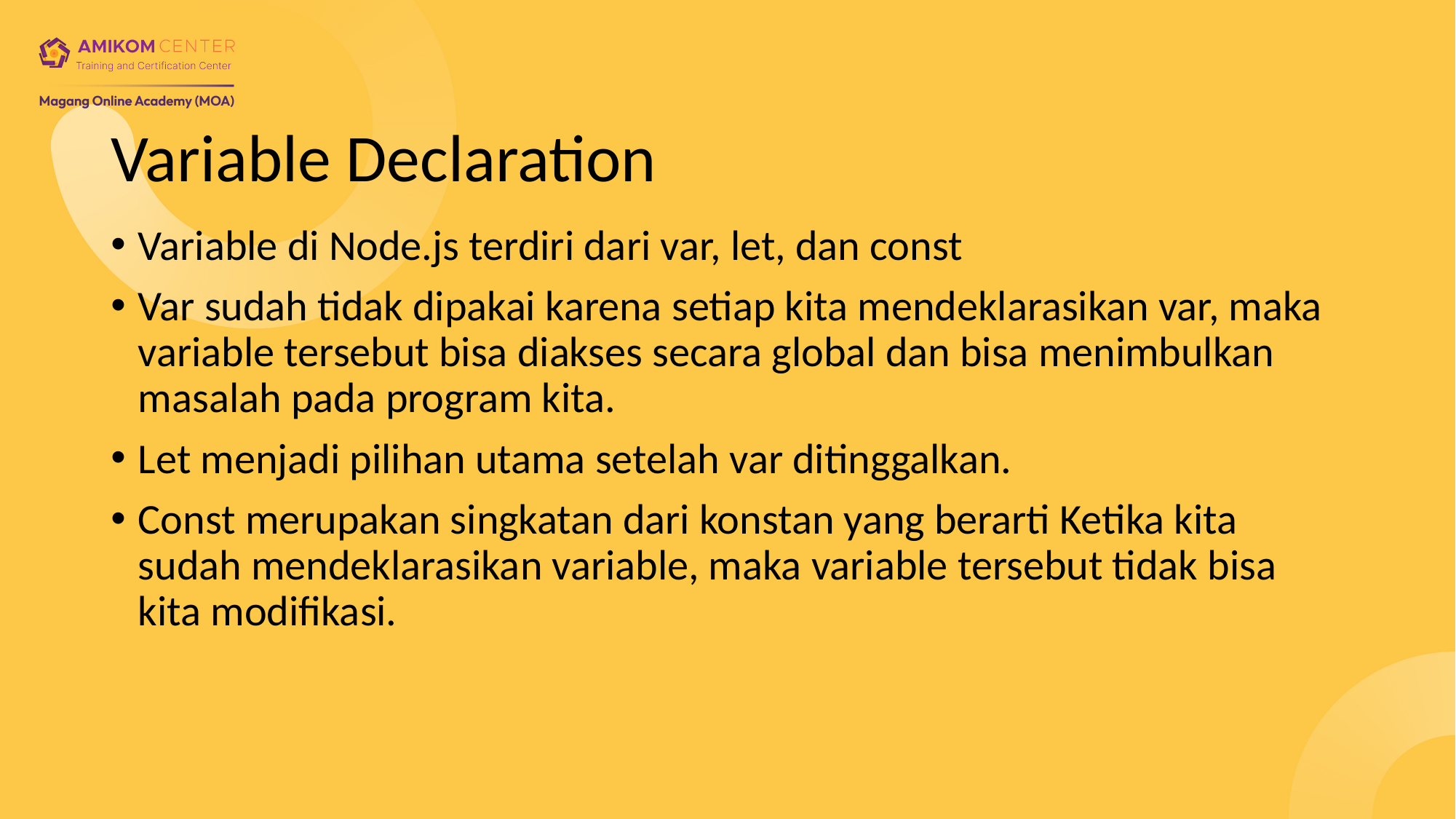

# Variable Declaration
Variable di Node.js terdiri dari var, let, dan const
Var sudah tidak dipakai karena setiap kita mendeklarasikan var, maka variable tersebut bisa diakses secara global dan bisa menimbulkan masalah pada program kita.
Let menjadi pilihan utama setelah var ditinggalkan.
Const merupakan singkatan dari konstan yang berarti Ketika kita sudah mendeklarasikan variable, maka variable tersebut tidak bisa kita modifikasi.